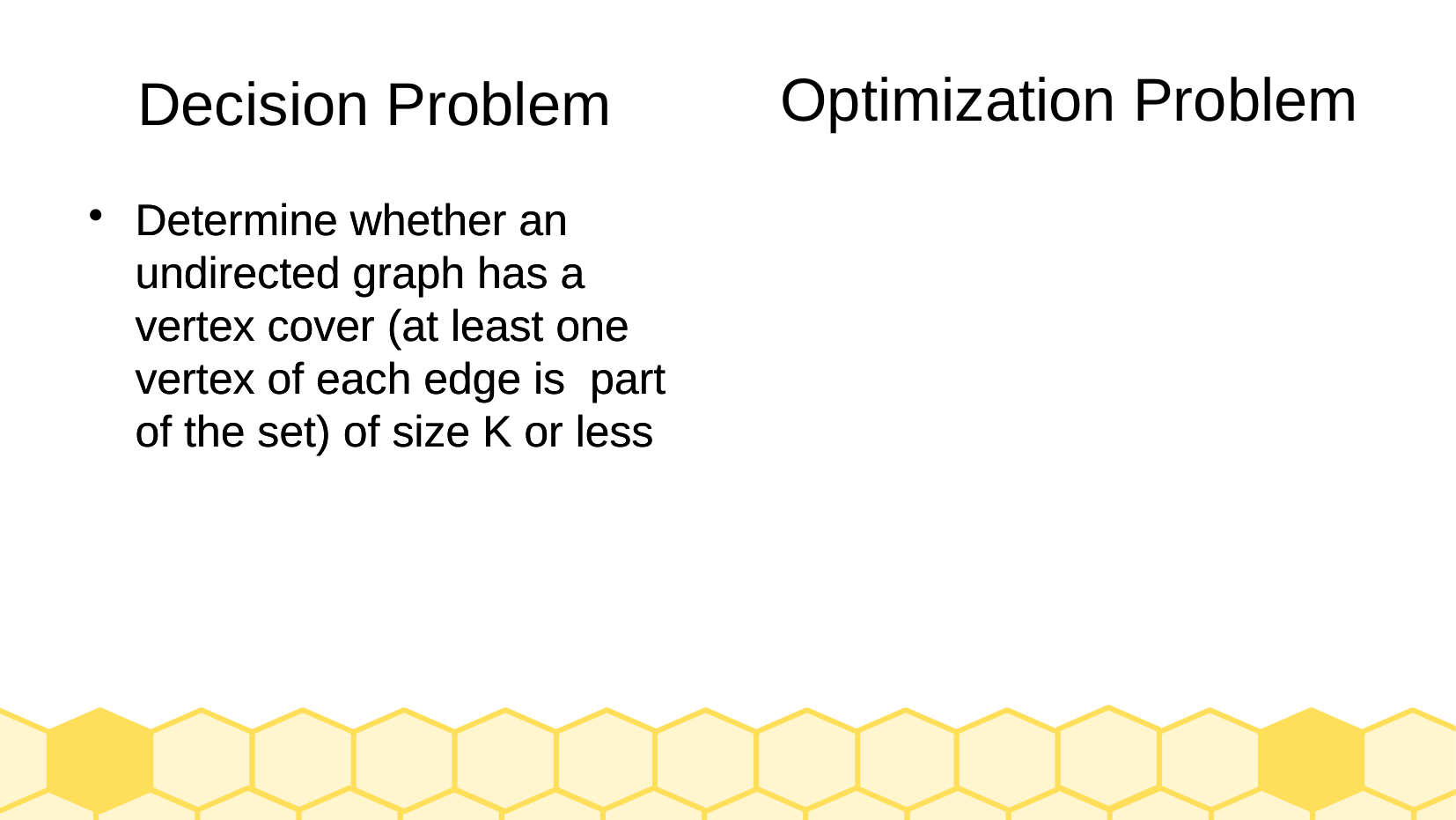

Optimization Problem
# Decision Problem
Determine whether an undirected graph has a vertex cover (at least one vertex of each edge is  part of the set) of size K or less
Determine whether an undirected graph has a vertex cover (at least one vertex of each edge is  part of the set) of size K or less